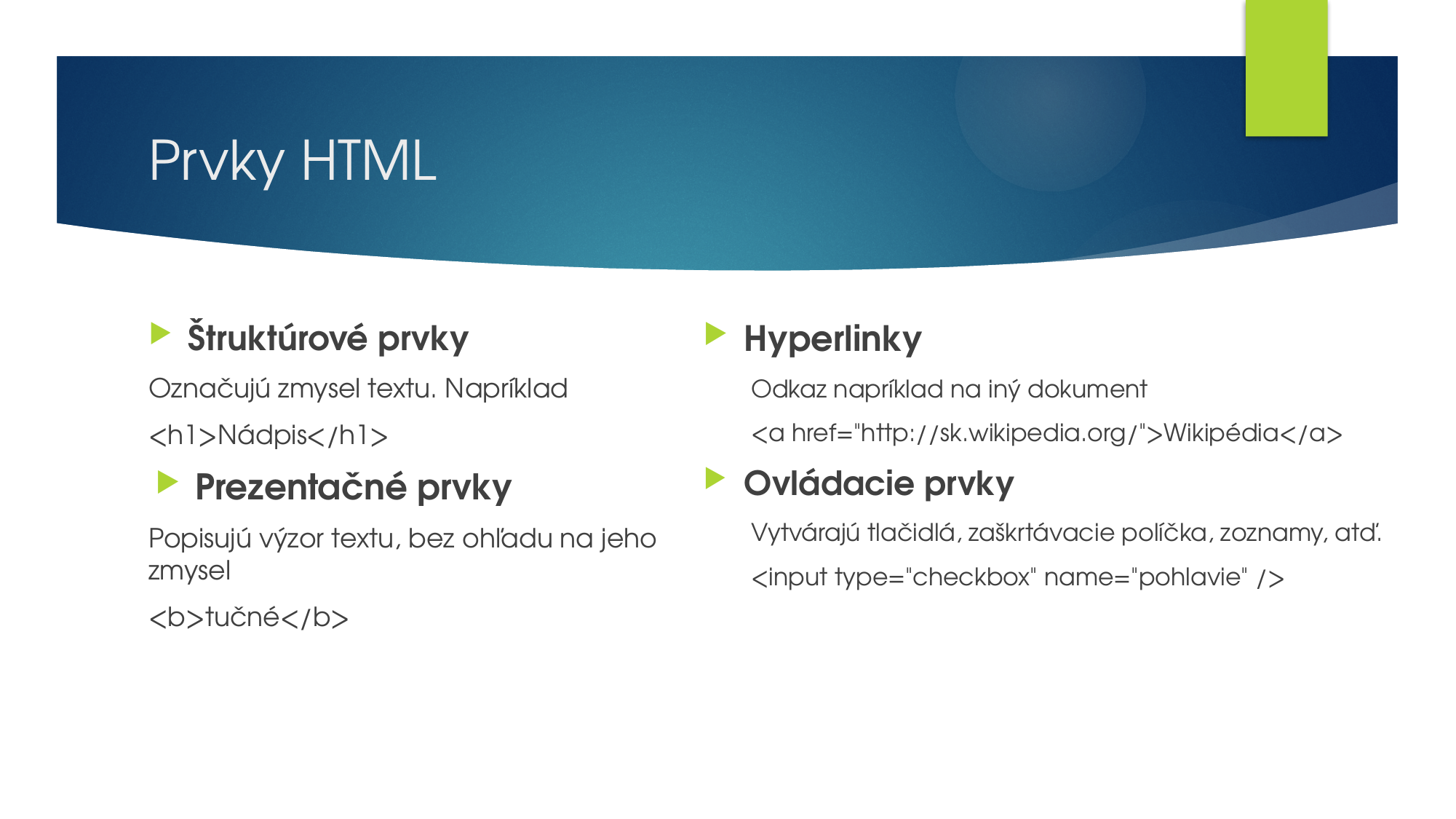

# Prvky HTML
Štruktúrové prvky
Označujú zmysel textu. Napríklad
<h1>Nádpis</h1>
Prezentačné prvky
Popisujú výzor textu, bez ohľadu na jeho zmysel
<b>tučné</b>
Hyperlinky
Odkaz napríklad na iný dokument
<a href="http://sk.wikipedia.org/">Wikipédia</a>
Ovládacie prvky
Vytvárajú tlačidlá, zaškrtávacie políčka, zoznamy, atď.
<input type="checkbox" name="pohlavie" />